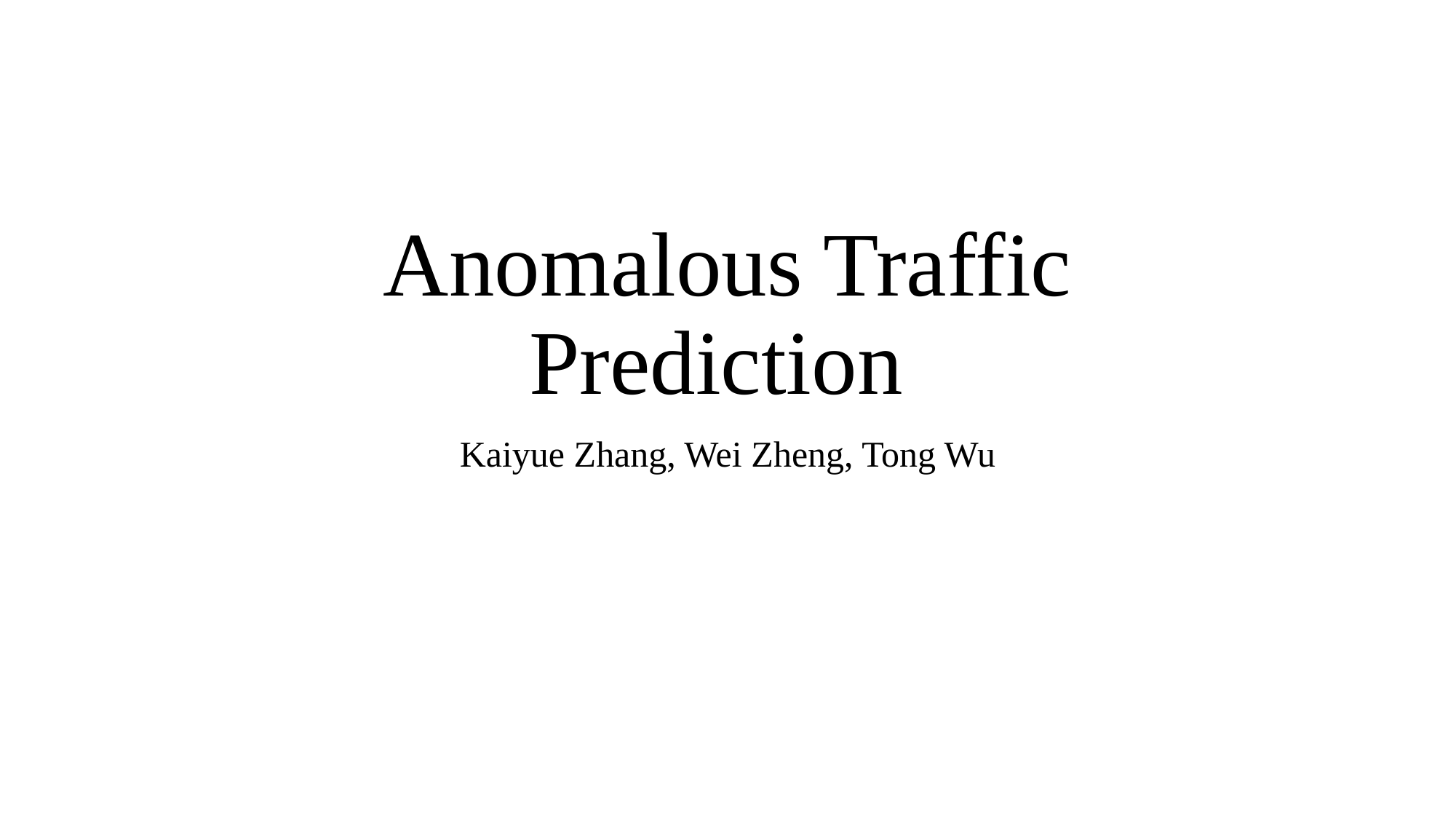

# Anomalous Traffic Prediction
Kaiyue Zhang, Wei Zheng, Tong Wu